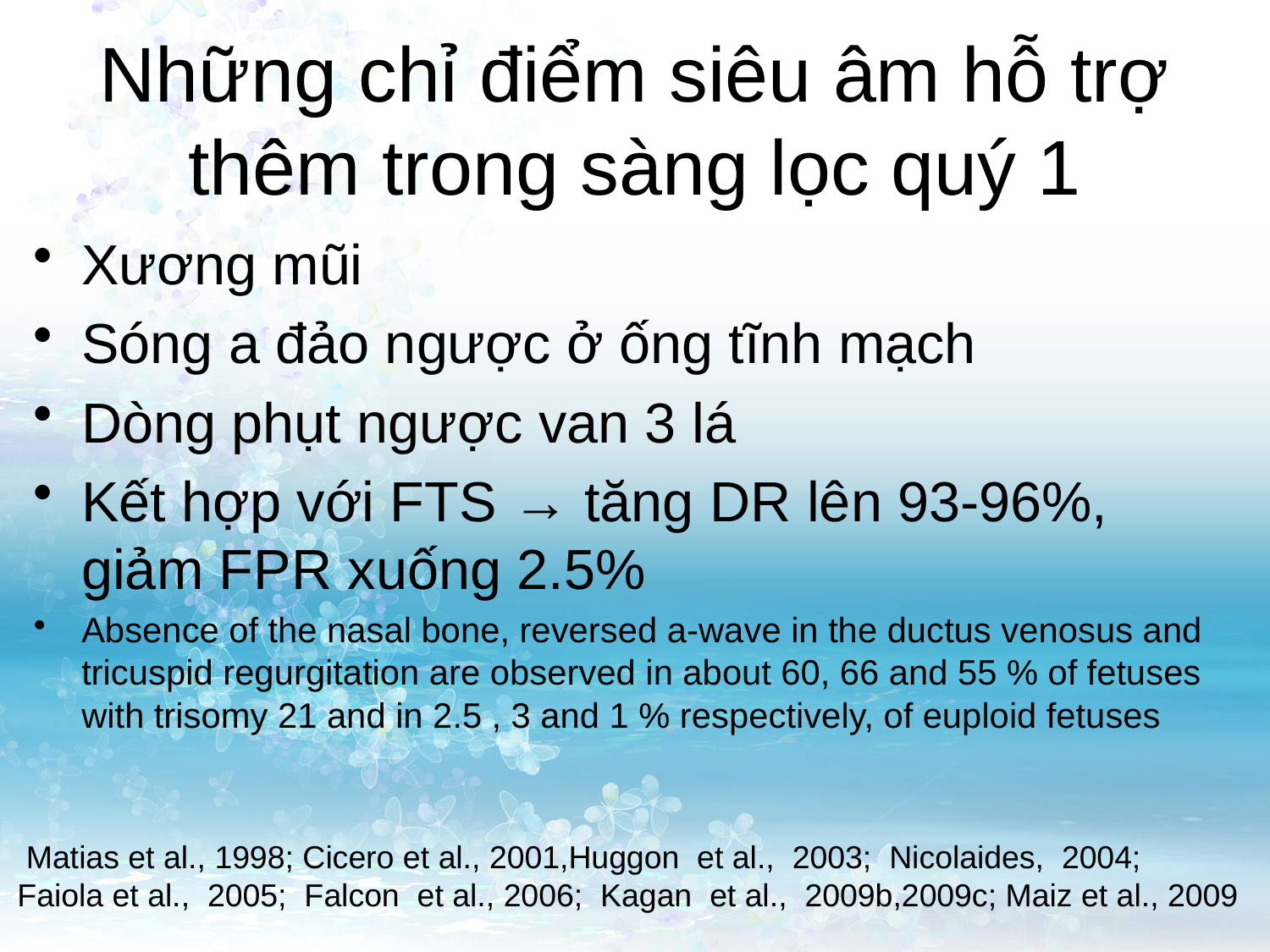

# Những chỉ điểm siêu âm hỗ trợ thêm trong sàng lọc quý 1
Xương mũi
Sóng a đảo ngược ở ống tĩnh mạch
Dòng phụt ngược van 3 lá
Kết hợp với FTS → tăng DR lên 93-96%, giảm FPR xuống 2.5%
Absence of the nasal bone, reversed a-wave in the ductus venosus and tricuspid regurgitation are observed in about 60, 66 and 55 % of fetuses with trisomy 21 and in 2.5 , 3 and 1 % respectively, of euploid fetuses
 Matias et al., 1998; Cicero et al., 2001,Huggon  et al.,  2003;  Nicolaides,  2004;  Faiola et al.,  2005;  Falcon  et al., 2006;  Kagan  et al.,  2009b,2009c; Maiz et al., 2009